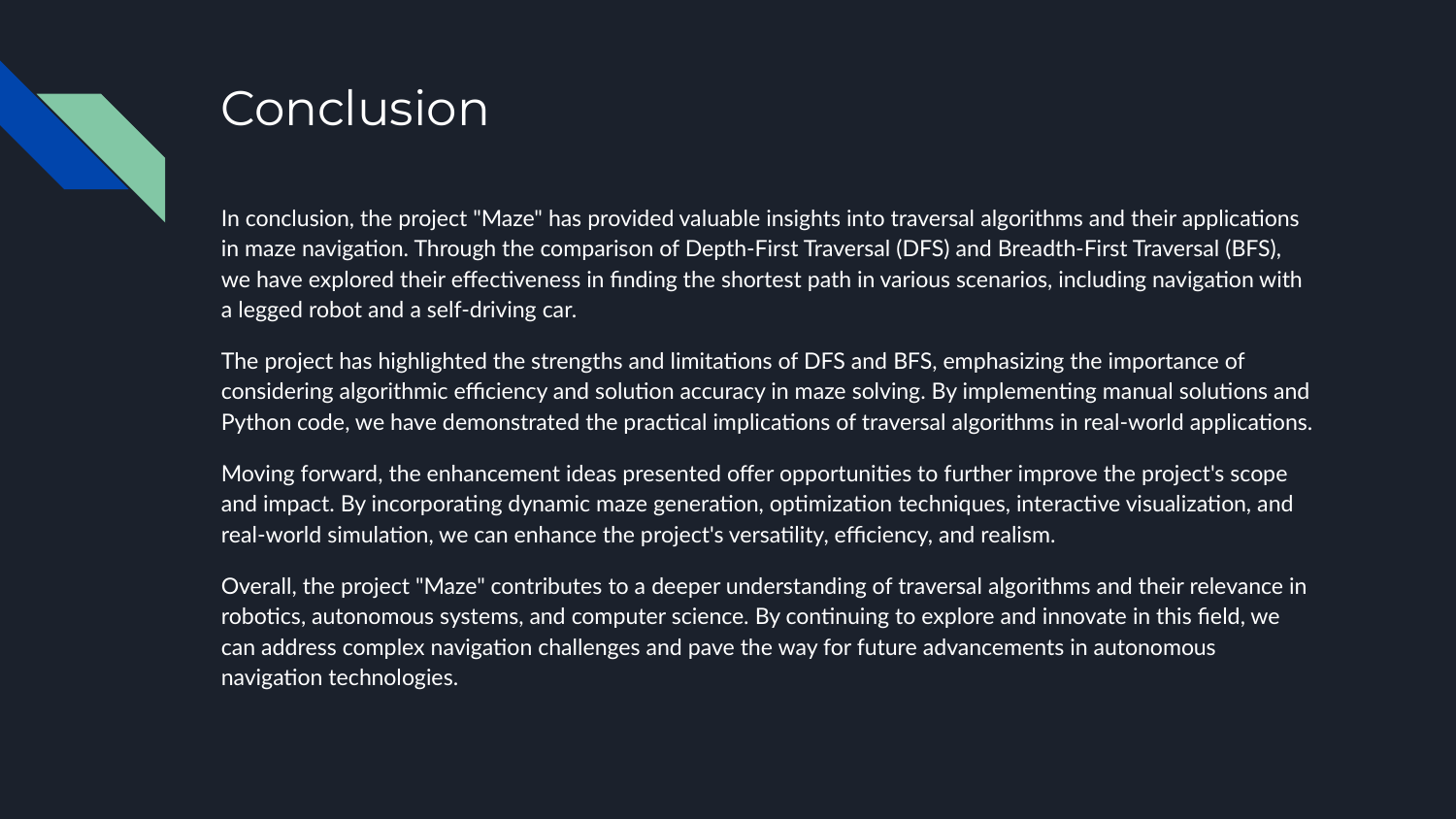

# Conclusion
In conclusion, the project "Maze" has provided valuable insights into traversal algorithms and their applications in maze navigation. Through the comparison of Depth-First Traversal (DFS) and Breadth-First Traversal (BFS), we have explored their effectiveness in finding the shortest path in various scenarios, including navigation with a legged robot and a self-driving car.
The project has highlighted the strengths and limitations of DFS and BFS, emphasizing the importance of considering algorithmic efficiency and solution accuracy in maze solving. By implementing manual solutions and Python code, we have demonstrated the practical implications of traversal algorithms in real-world applications.
Moving forward, the enhancement ideas presented offer opportunities to further improve the project's scope and impact. By incorporating dynamic maze generation, optimization techniques, interactive visualization, and real-world simulation, we can enhance the project's versatility, efficiency, and realism.
Overall, the project "Maze" contributes to a deeper understanding of traversal algorithms and their relevance in robotics, autonomous systems, and computer science. By continuing to explore and innovate in this field, we can address complex navigation challenges and pave the way for future advancements in autonomous navigation technologies.